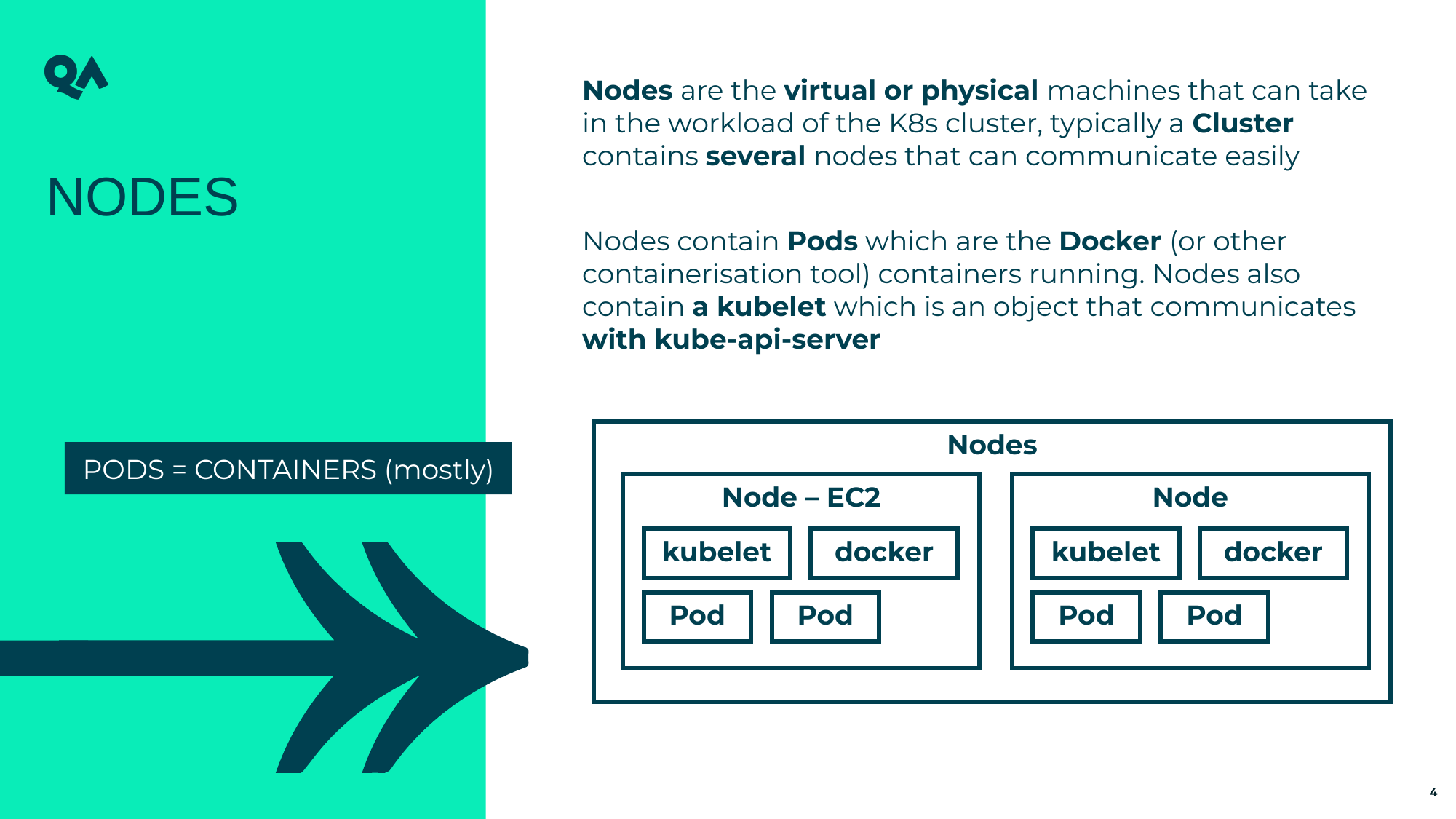

Nodes are the virtual or physical machines that can take in the workload of the K8s cluster, typically a Cluster contains several nodes that can communicate easily

Nodes contain Pods which are the Docker (or other containerisation tool) containers running. Nodes also contain a kubelet which is an object that communicates with kube-api-server
Nodes
Nodes
PODS = CONTAINERS (mostly)
Node – EC2
Node
kubelet
docker
kubelet
docker
Pod
Pod
Pod
Pod
4